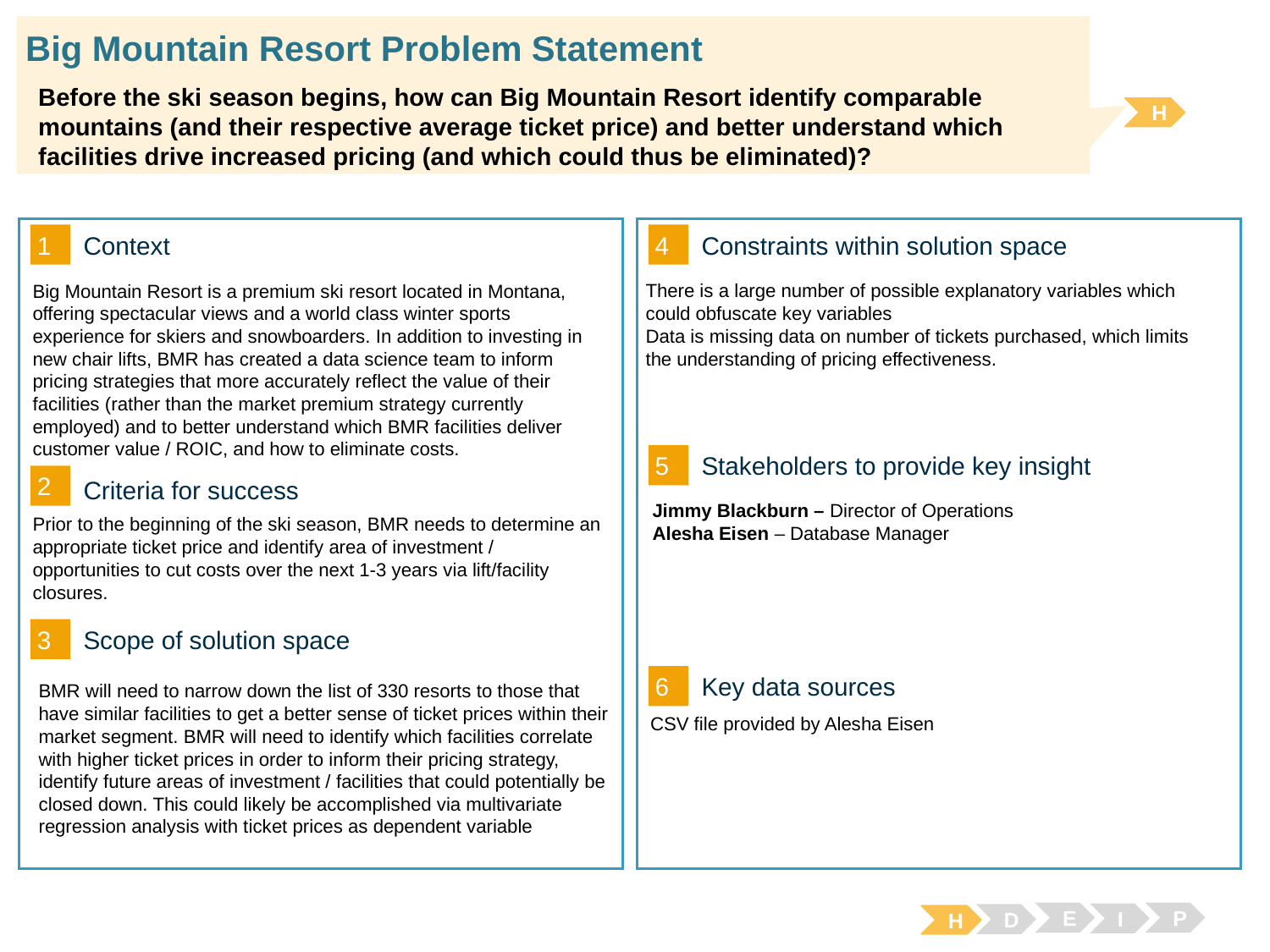

# Big Mountain Resort Problem Statement
Before the ski season begins, how can Big Mountain Resort identify comparable mountains (and their respective average ticket price) and better understand which facilities drive increased pricing (and which could thus be eliminated)?
H

1
4
Context
Constraints within solution space
There is a large number of possible explanatory variables which could obfuscate key variables
Data is missing data on number of tickets purchased, which limits the understanding of pricing effectiveness.
Big Mountain Resort is a premium ski resort located in Montana, offering spectacular views and a world class winter sports experience for skiers and snowboarders. In addition to investing in new chair lifts, BMR has created a data science team to inform pricing strategies that more accurately reflect the value of their facilities (rather than the market premium strategy currently employed) and to better understand which BMR facilities deliver customer value / ROIC, and how to eliminate costs.
5
Stakeholders to provide key insight
2
Criteria for success
Jimmy Blackburn – Director of Operations
Alesha Eisen – Database Manager

Prior to the beginning of the ski season, BMR needs to determine an appropriate ticket price and identify area of investment / opportunities to cut costs over the next 1-3 years via lift/facility closures.
3
Scope of solution space
6
Key data sources
BMR will need to narrow down the list of 330 resorts to those that have similar facilities to get a better sense of ticket prices within their market segment. BMR will need to identify which facilities correlate with higher ticket prices in order to inform their pricing strategy, identify future areas of investment / facilities that could potentially be closed down. This could likely be accomplished via multivariate regression analysis with ticket prices as dependent variable
CSV file provided by Alesha Eisen
E
P
I
D
H